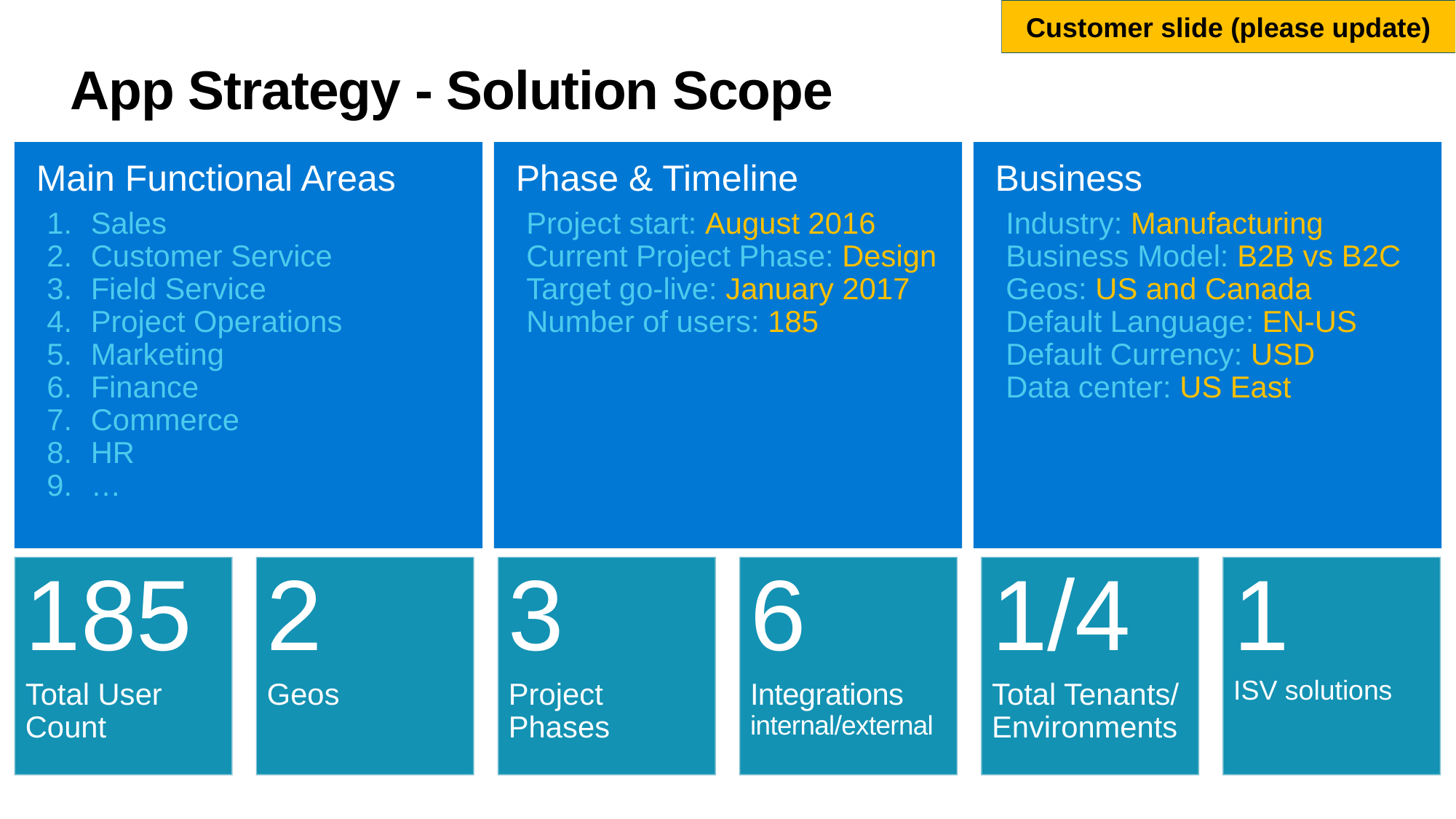

# App Strategy - Solution Scope

Main Functional Areas
Sales
Customer Service
Field Service
Project Operations
Marketing
Finance
Commerce
HR
…
Phase & Timeline
Project start: August 2016
Current Project Phase: Design
Target go-live: January 2017
Number of users: 185
Business
Industry: Manufacturing
Business Model: B2B vs B2C
Geos: US and Canada
Default Language: EN-US
Default Currency: USD
Data center: US East

185
Total User Count
1/4
Total Tenants/ Environments
1
ISV solutions

2
Geos
3
Project Phases
6
Integrations internal/external